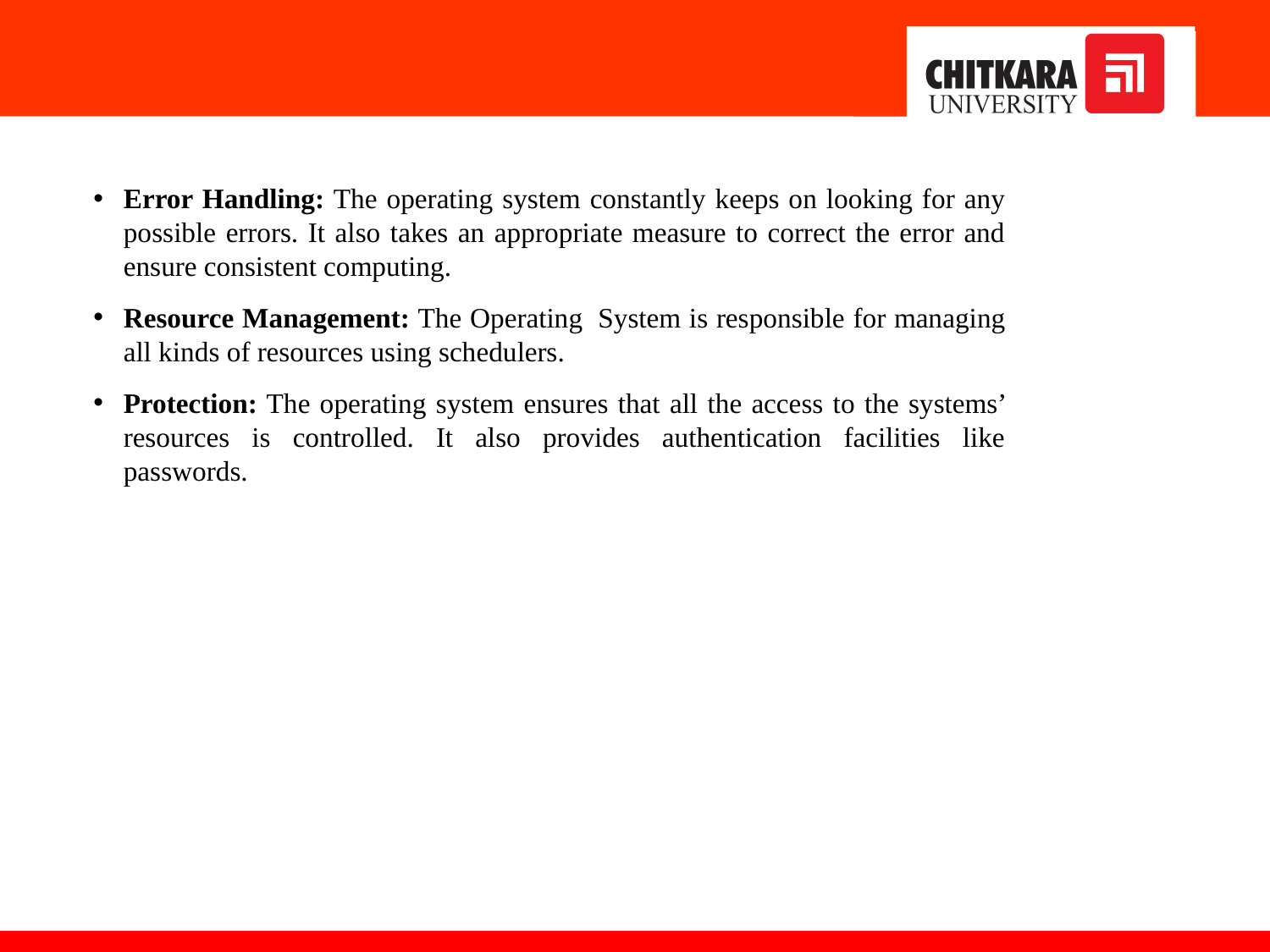

Error Handling: The operating system constantly keeps on looking for any possible errors. It also takes an appropriate measure to correct the error and ensure consistent computing.
Resource Management: The Operating  System is responsible for managing all kinds of resources using schedulers.
Protection: The operating system ensures that all the access to the systems’ resources is controlled. It also provides authentication facilities like passwords.